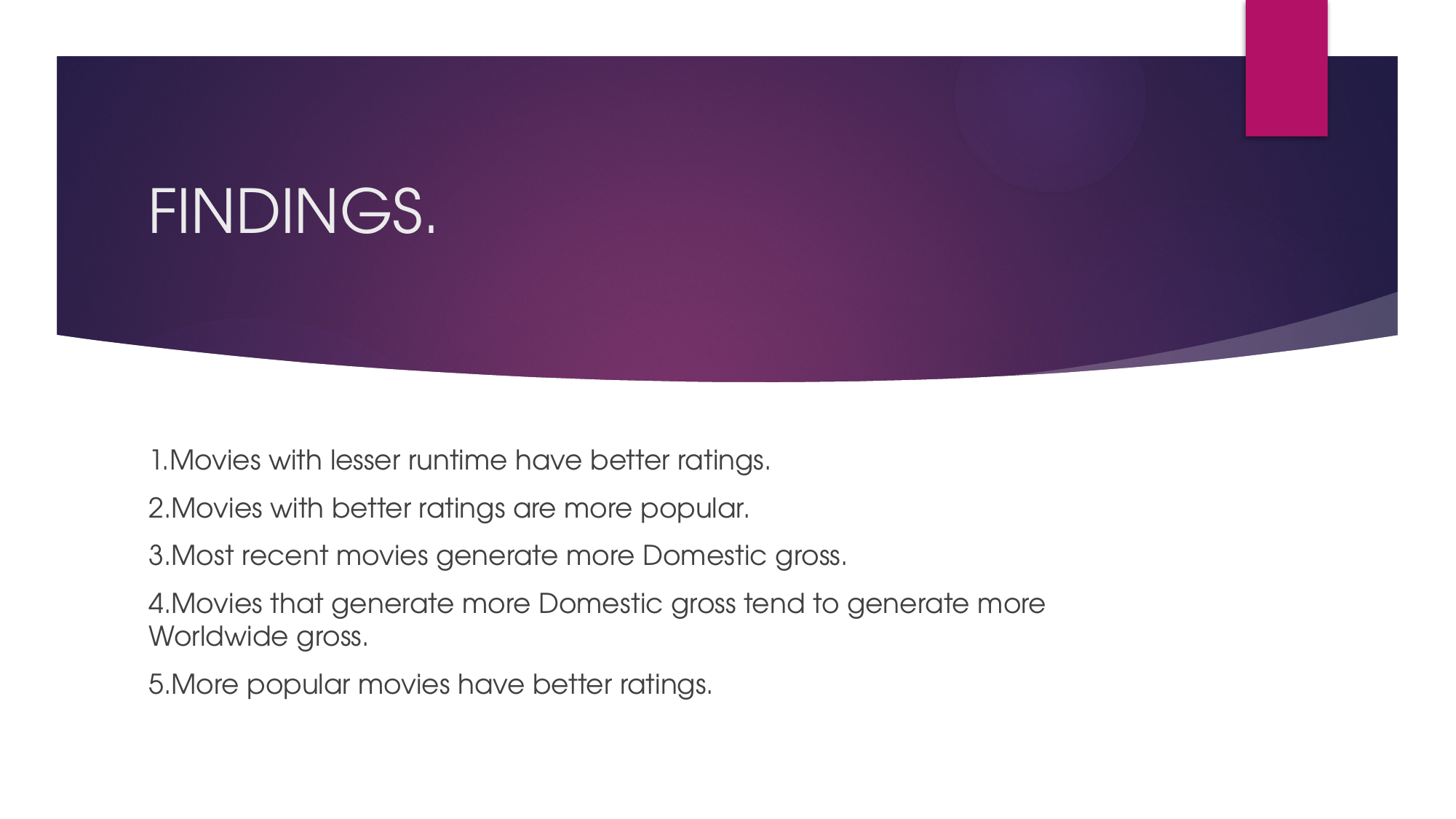

# FINDINGS.
1.Movies with lesser runtime have better ratings.
2.Movies with better ratings are more popular.
3.Most recent movies generate more Domestic gross.
4.Movies that generate more Domestic gross tend to generate more Worldwide gross.
5.More popular movies have better ratings.